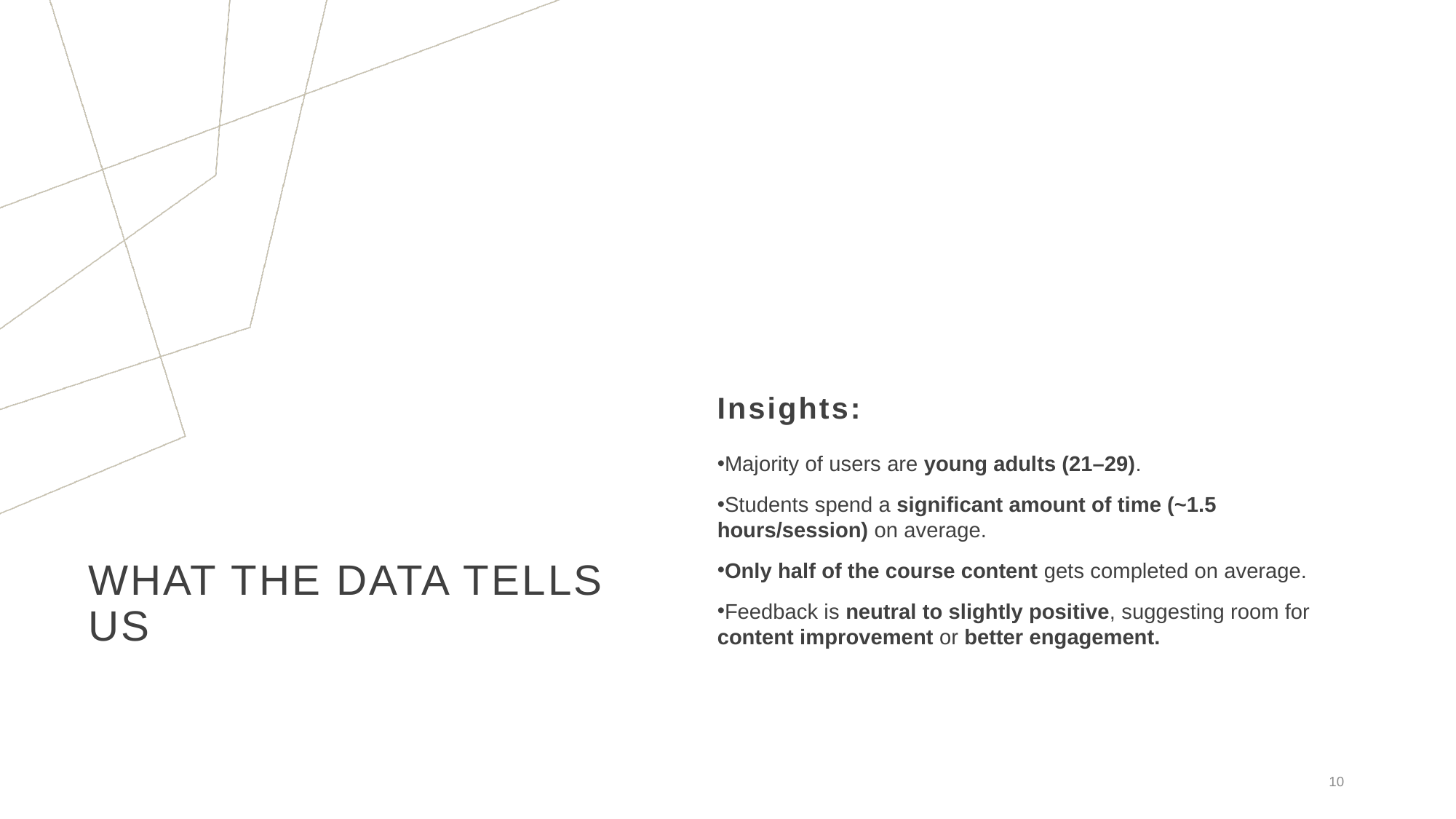

Insights:

Majority of users are young adults (21–29).
Students spend a significant amount of time (~1.5 hours/session) on average.
Only half of the course content gets completed on average.
Feedback is neutral to slightly positive, suggesting room for content improvement or better engagement.

# What the Data Tells Us
10